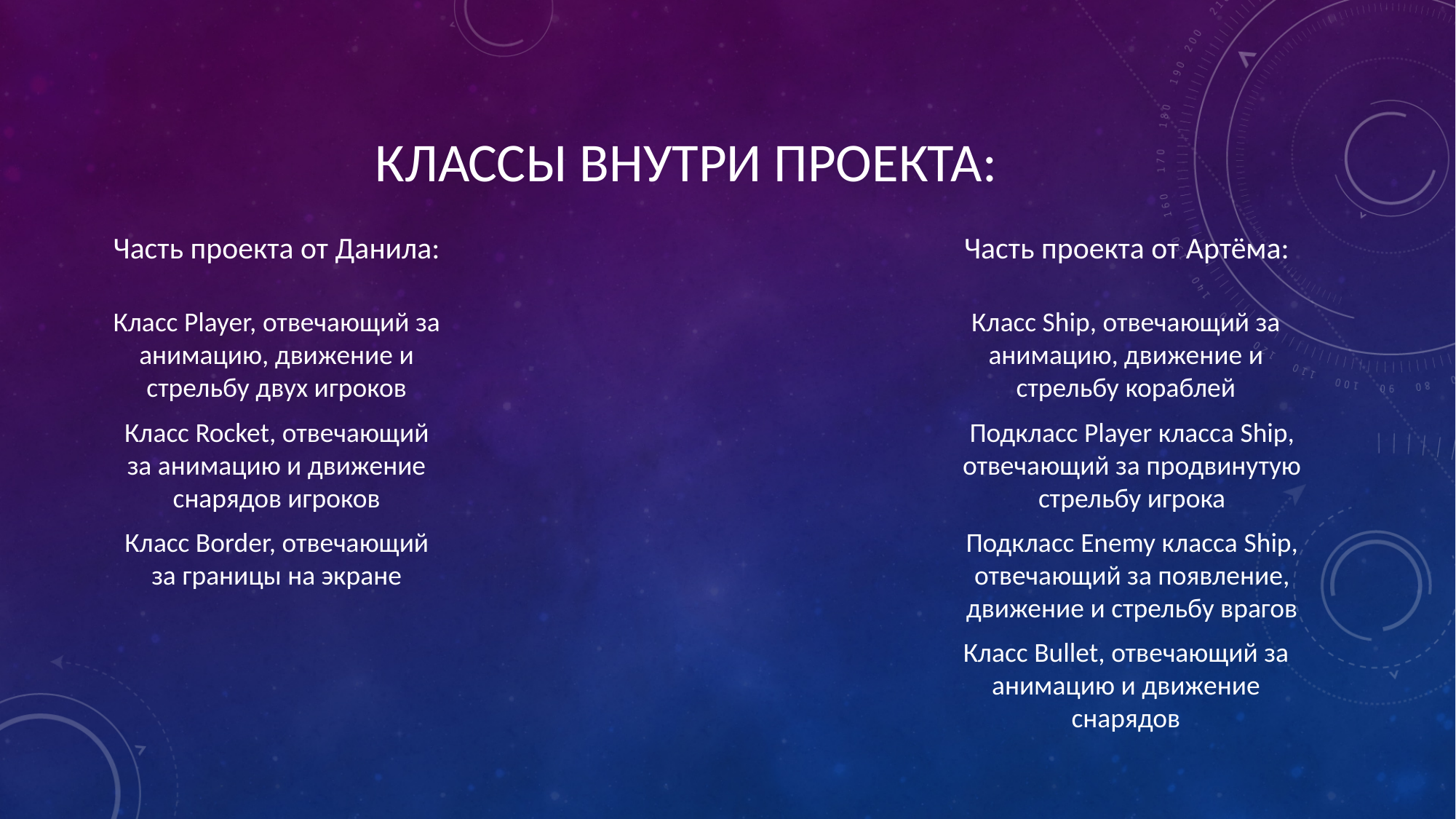

# Классы внутри проекта:
Часть проекта от Данила:
Часть проекта от Артёма:
Класс Ship, отвечающий за анимацию, движение и стрельбу кораблей
Класс Player, отвечающий за анимацию, движение и стрельбу двух игроков
Класс Rocket, отвечающий за анимацию и движение снарядов игроков
Подкласс Player класса Ship, отвечающий за продвинутую стрельбу игрока
Подкласс Enemy класса Ship, отвечающий за появление, движение и стрельбу врагов
Класс Border, отвечающий за границы на экране
Класс Bullet, отвечающий за анимацию и движение снарядов